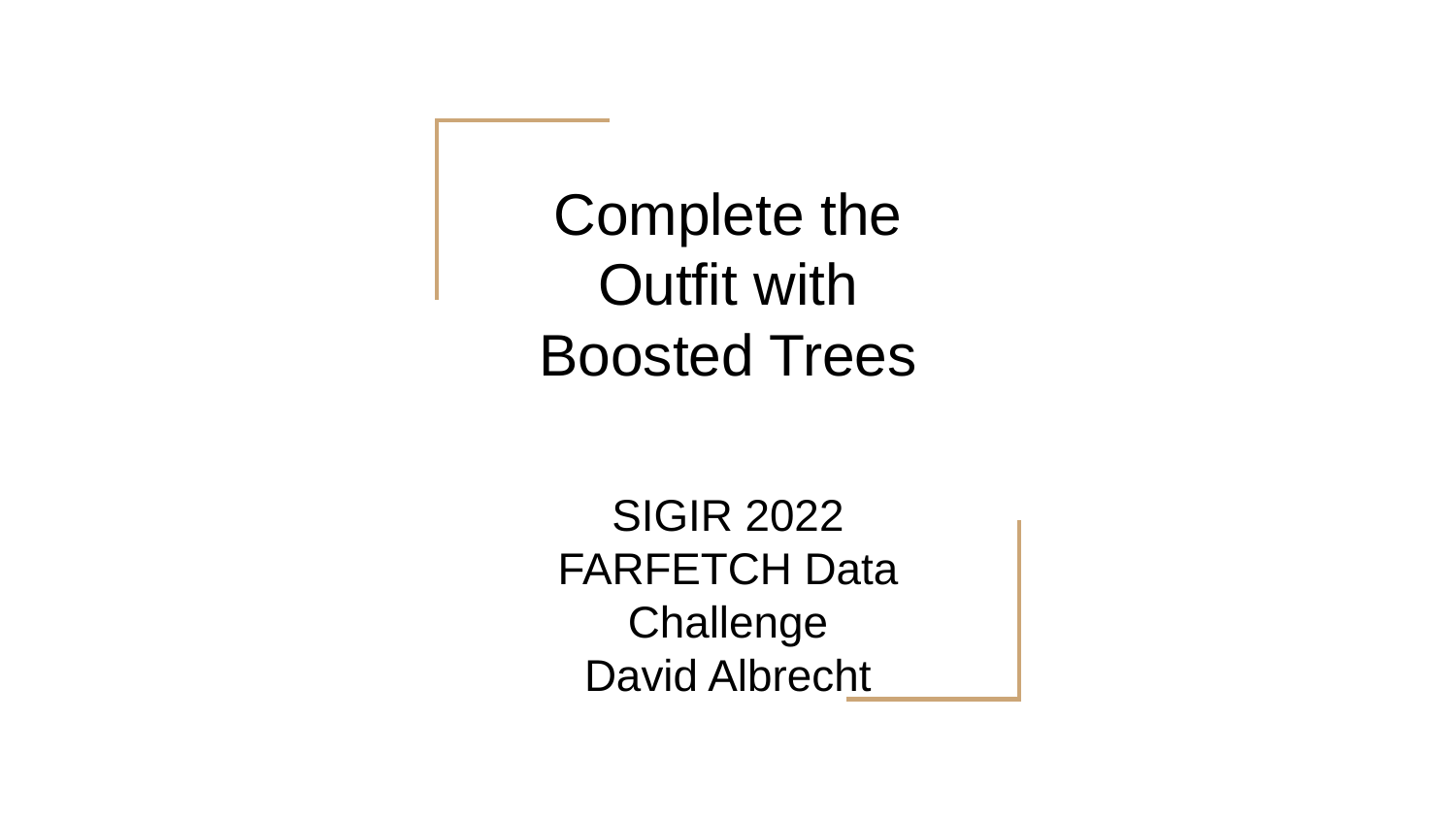

# Complete the Outfit with Boosted Trees
SIGIR 2022
FARFETCH Data Challenge
David Albrecht